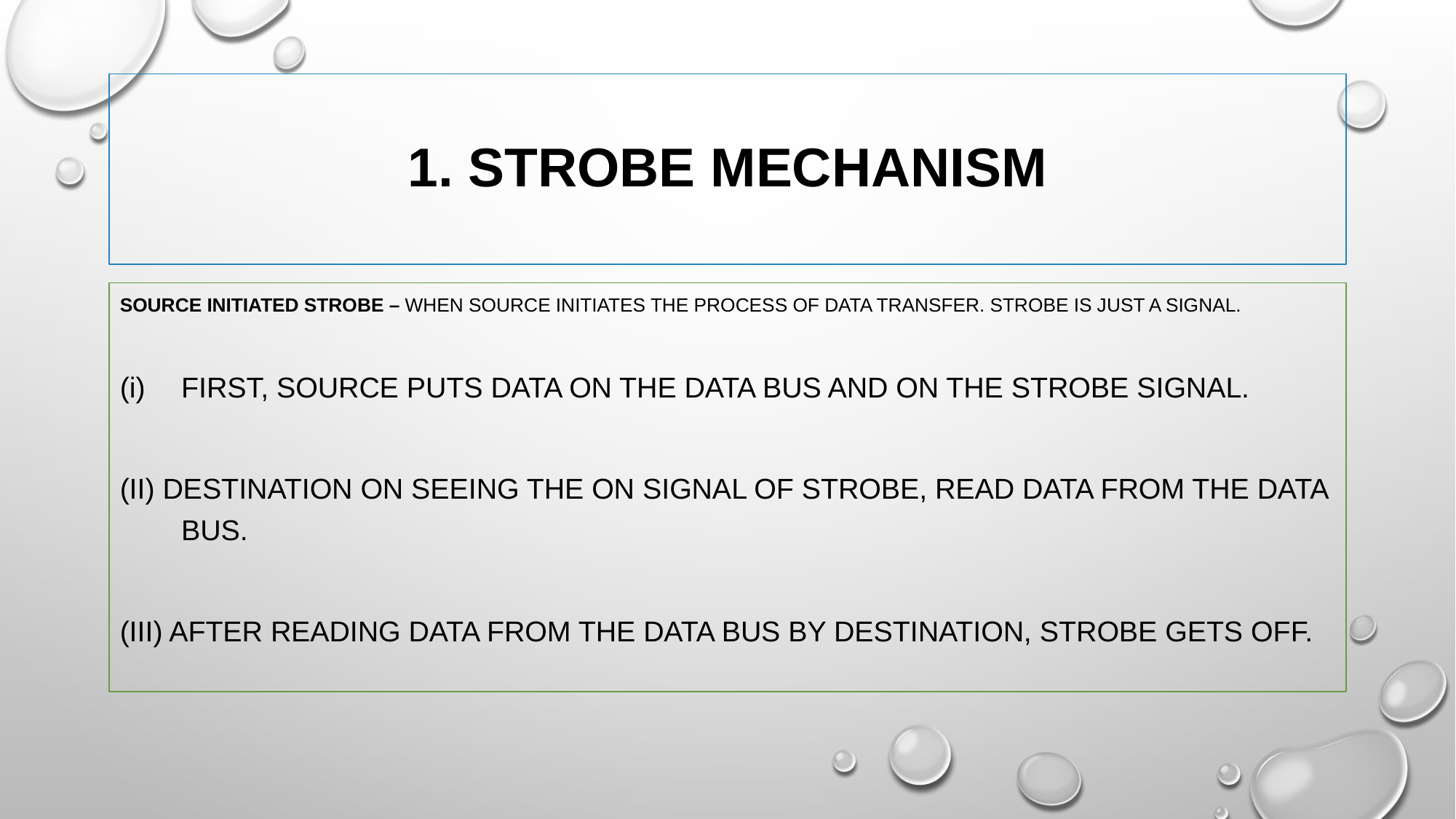

# 1. Strobe Mechanism
Source initiated Strobe – When source initiates the process of data transfer. Strobe is just a signal.

First, source puts data on the data bus and ON the strobe signal.

(ii) Destination on seeing the ON signal of strobe, read data from the data bus.

(iii) After reading data from the data bus by destination, strobe gets OFF.